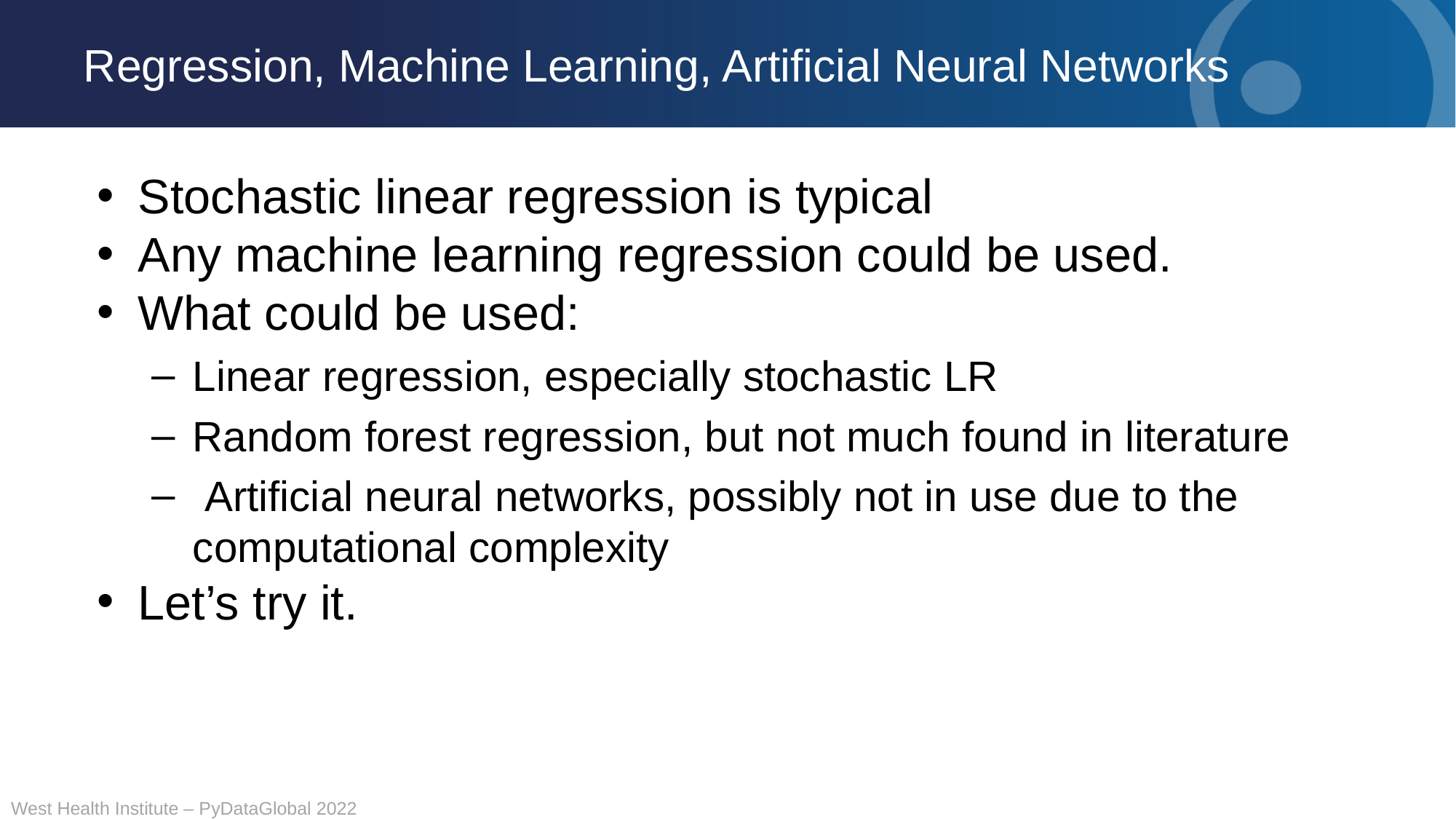

# Regression, Machine Learning, Artificial Neural Networks
Stochastic linear regression is typical
Any machine learning regression could be used.
What could be used:
Linear regression, especially stochastic LR
Random forest regression, but not much found in literature
 Artificial neural networks, possibly not in use due to the computational complexity
Let’s try it.